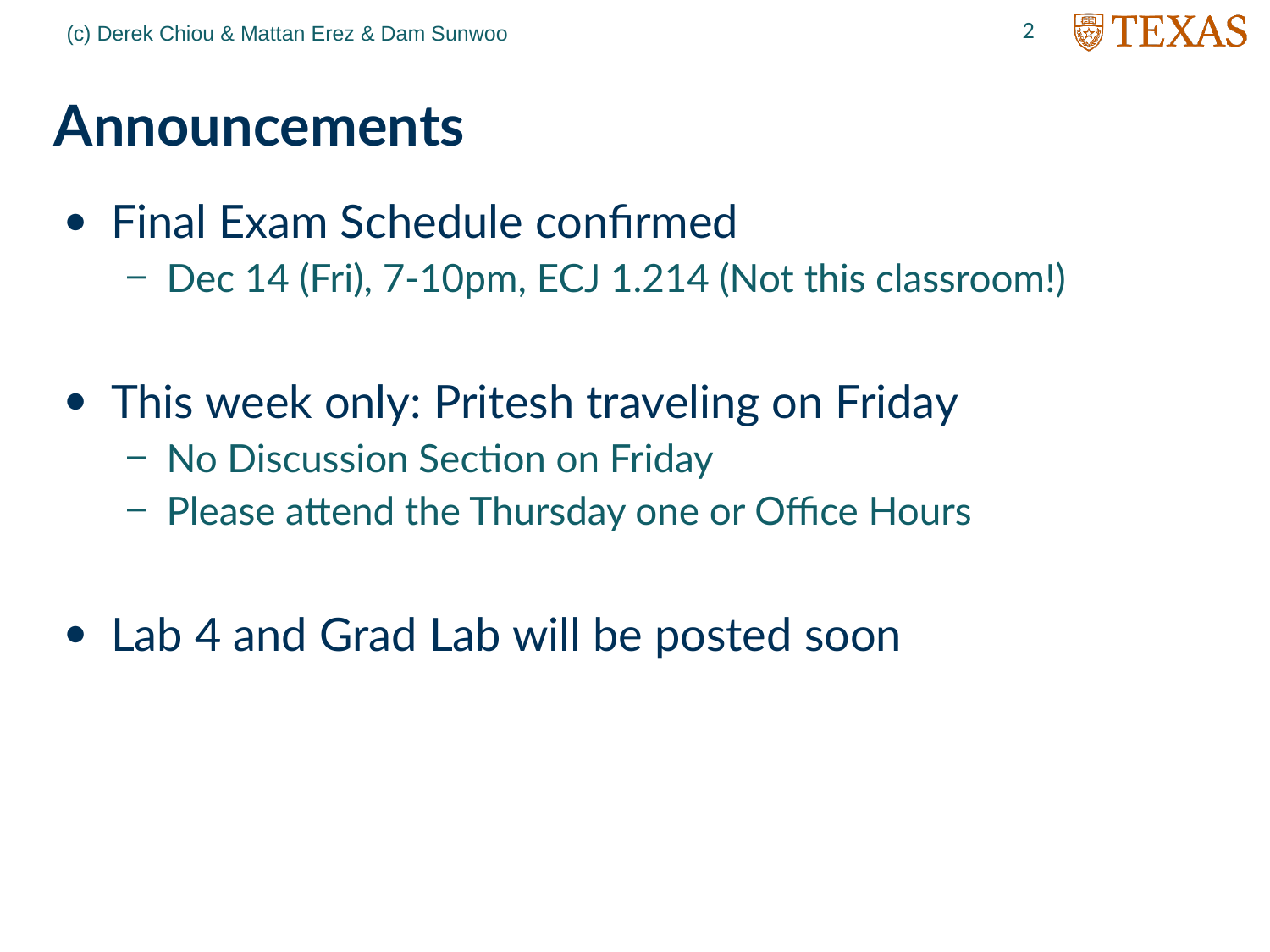

2
(c) Derek Chiou & Mattan Erez & Dam Sunwoo
# Announcements
Final Exam Schedule confirmed
Dec 14 (Fri), 7-10pm, ECJ 1.214 (Not this classroom!)

This week only: Pritesh traveling on Friday
No Discussion Section on Friday
Please attend the Thursday one or Office Hours

Lab 4 and Grad Lab will be posted soon